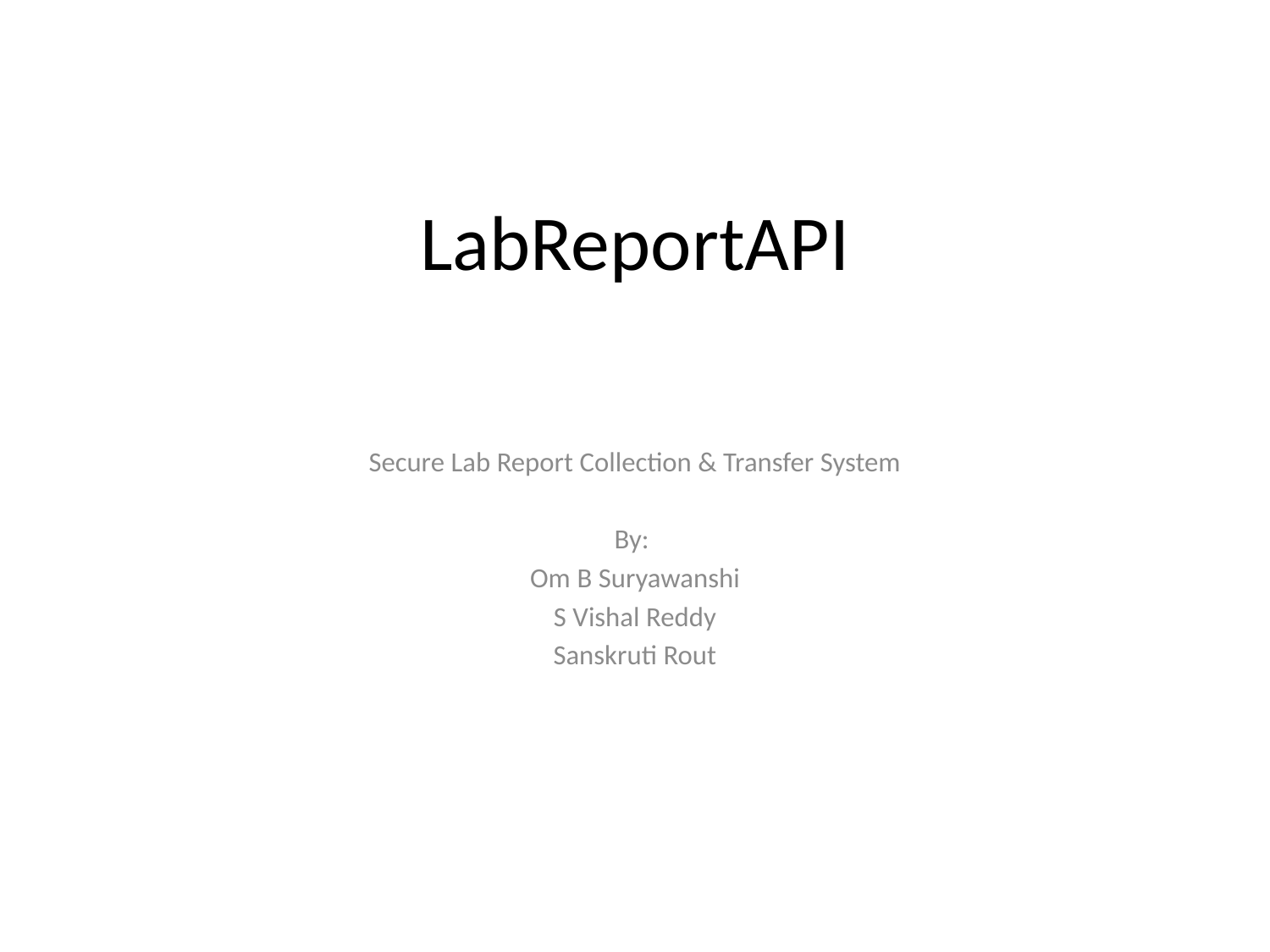

# LabReportAPI
Secure Lab Report Collection & Transfer System

By:
Om B Suryawanshi
S Vishal Reddy
Sanskruti Rout